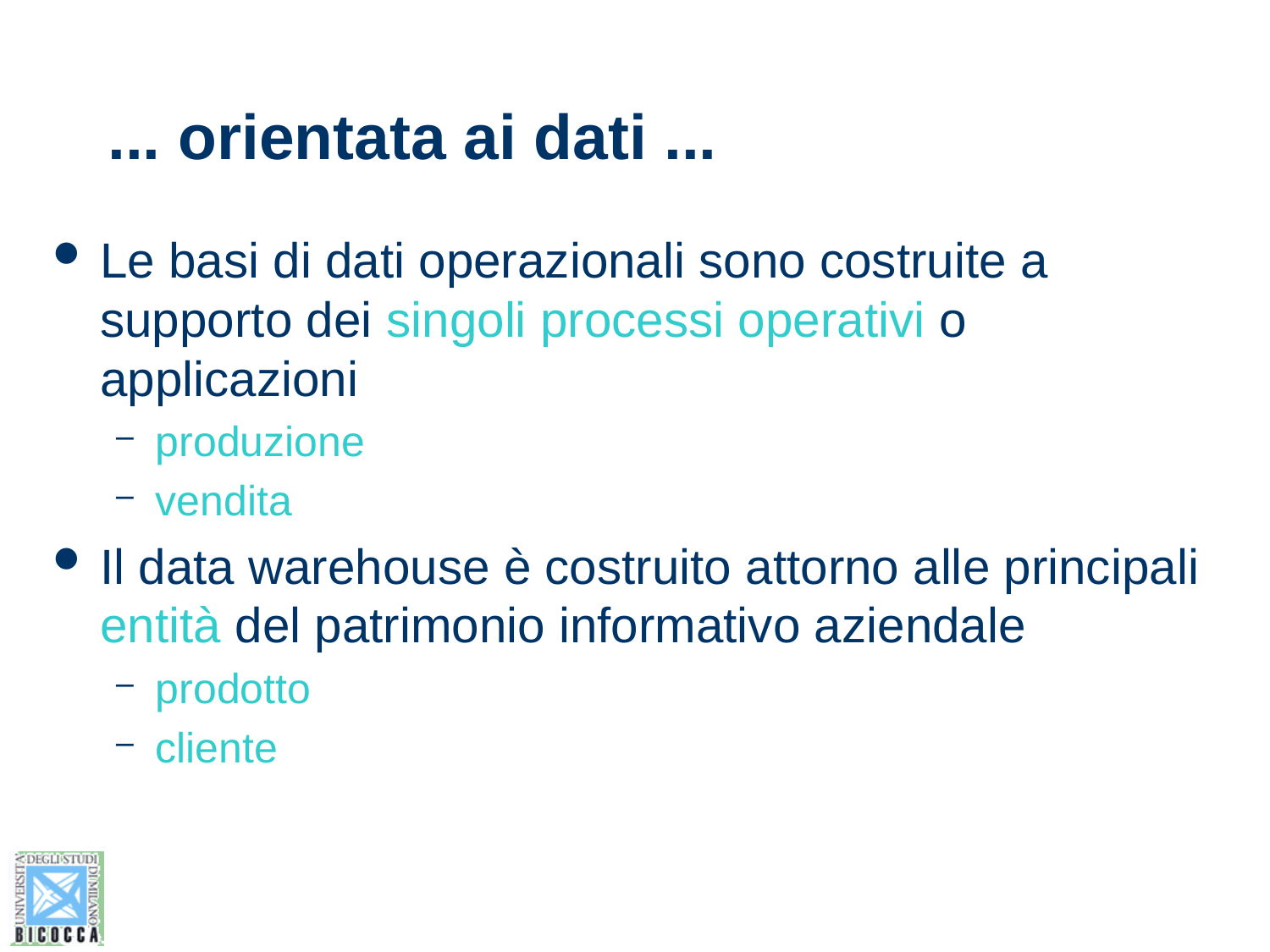

# ... orientata ai dati ...
Le basi di dati operazionali sono costruite a supporto dei singoli processi operativi o applicazioni
produzione
vendita
Il data warehouse è costruito attorno alle principali entità del patrimonio informativo aziendale
prodotto
cliente